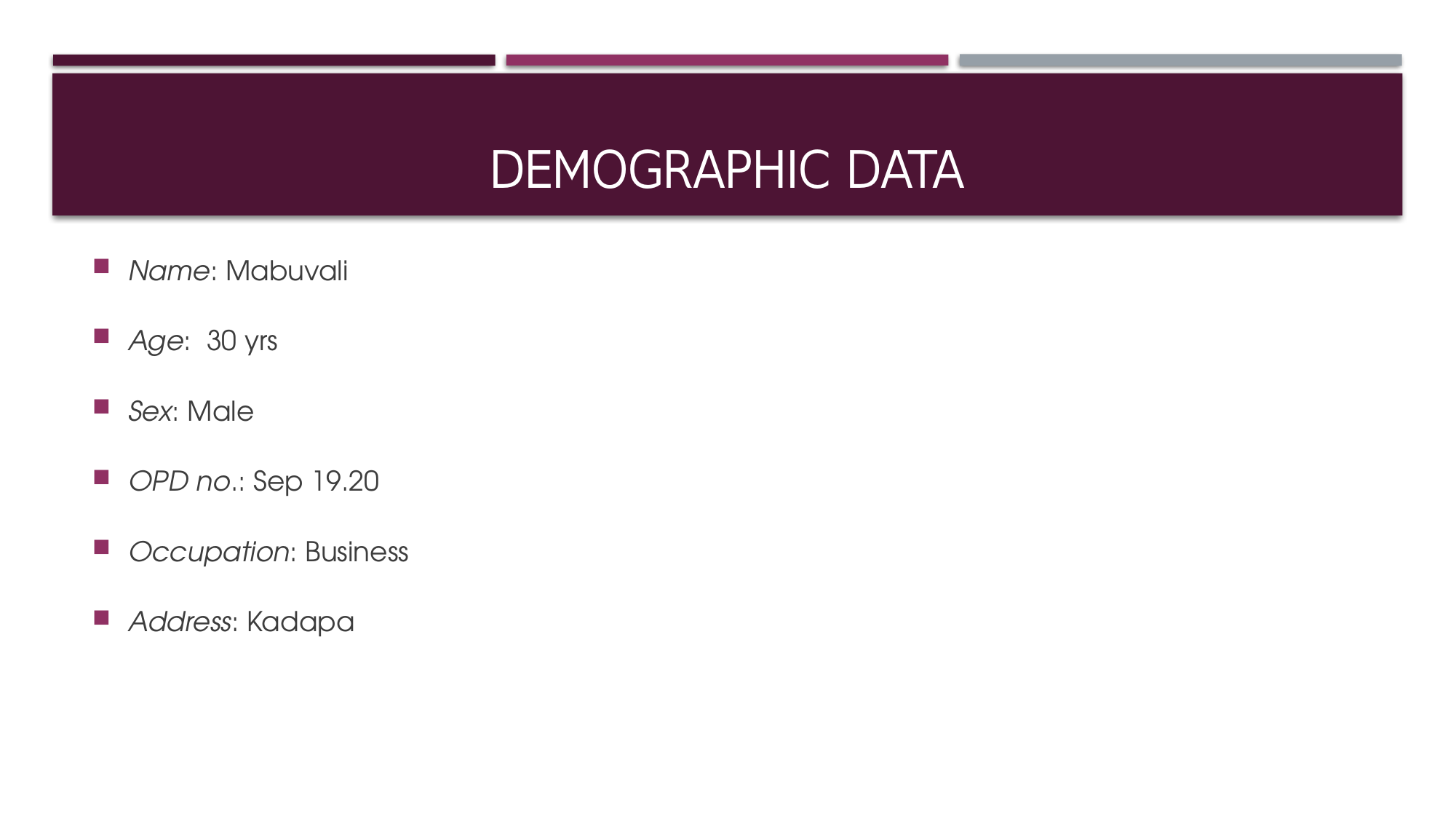

# Demographic data
Name: Mabuvali
Age:  30 yrs
Sex: Male
OPD no.: Sep 19.20
Occupation: Business
Address: Kadapa